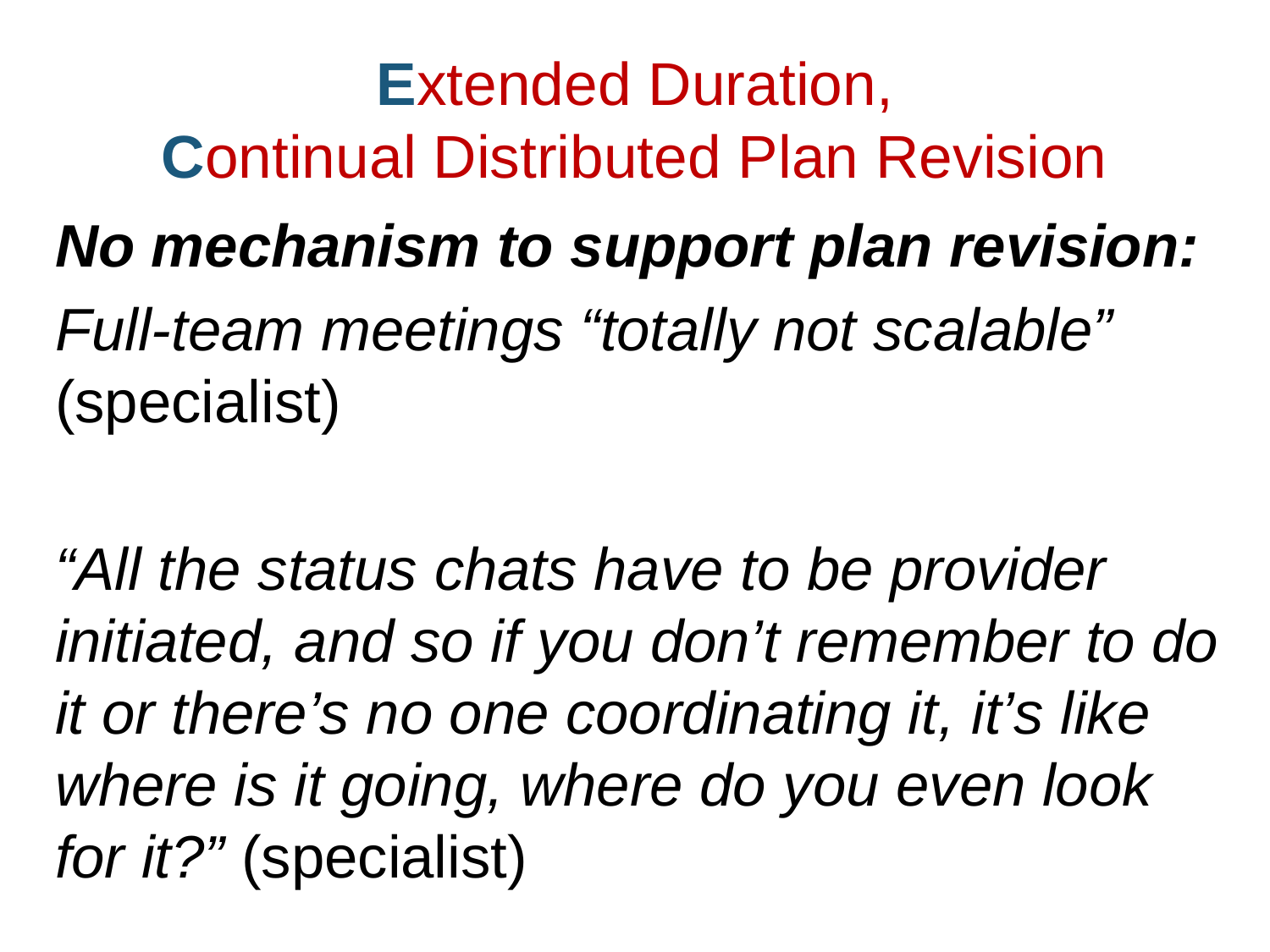

# Extended Duration, Continual Distributed Plan Revision
No mechanism to support plan revision:
Full-team meetings “totally not scalable” (specialist)

“All the status chats have to be provider initiated, and so if you don’t remember to do it or there’s no one coordinating it, it’s like where is it going, where do you even look for it?” (specialist)